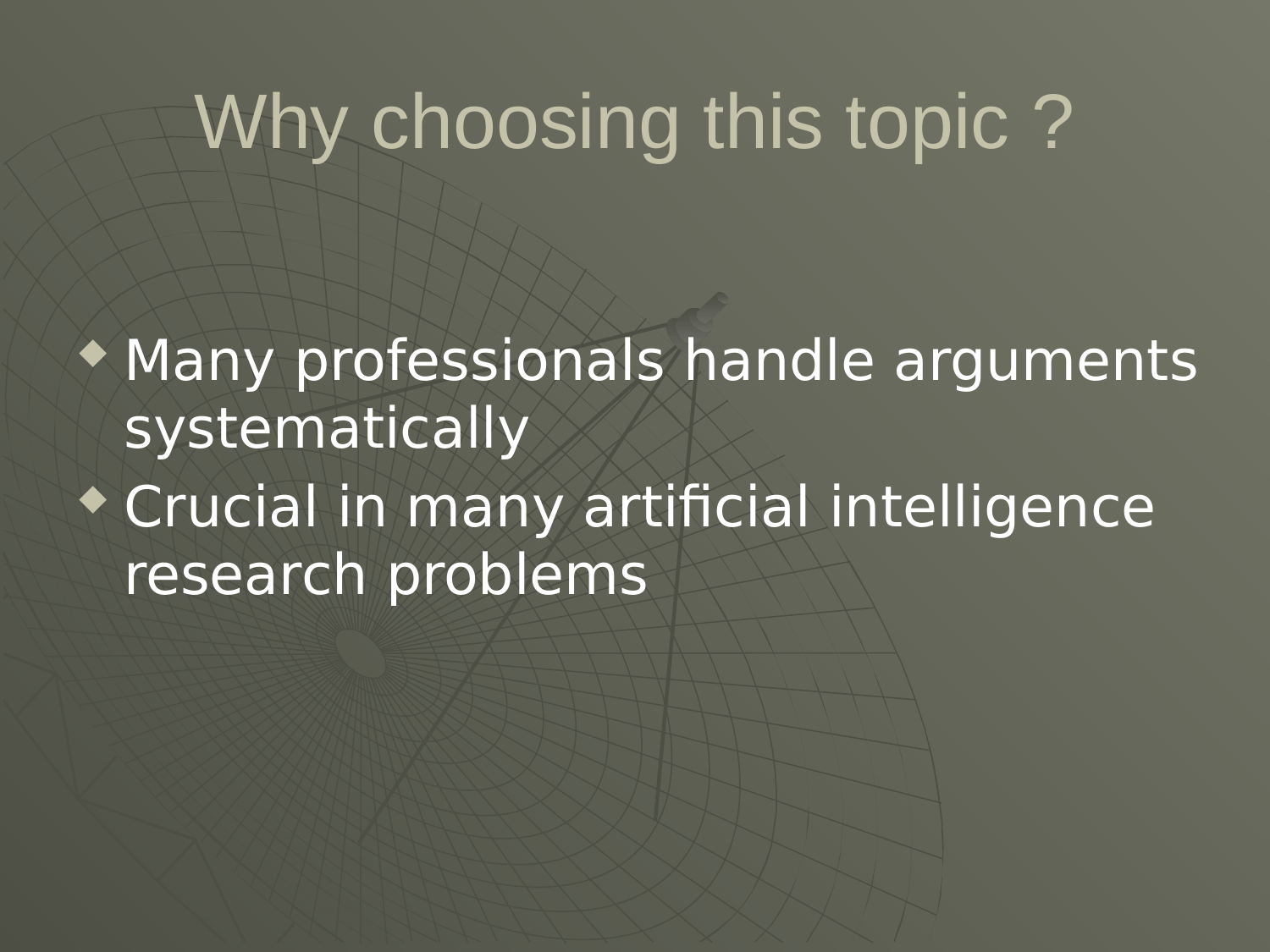

# Why choosing this topic ?
Many professionals handle arguments systematically
Crucial in many artificial intelligence research problems